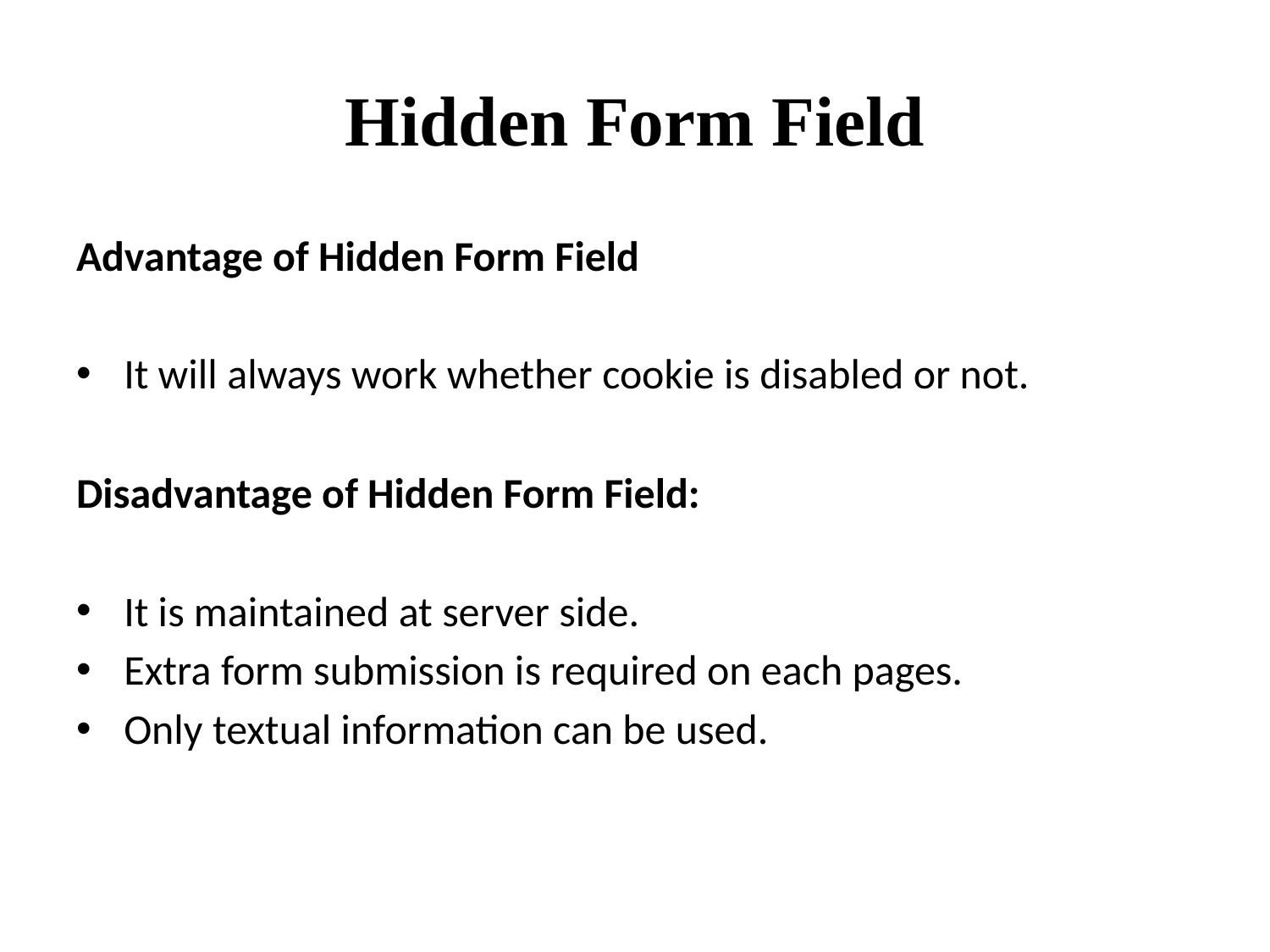

# Hidden Form Field
Advantage of Hidden Form Field

It will always work whether cookie is disabled or not.

Disadvantage of Hidden Form Field:

It is maintained at server side.
Extra form submission is required on each pages.
Only textual information can be used.